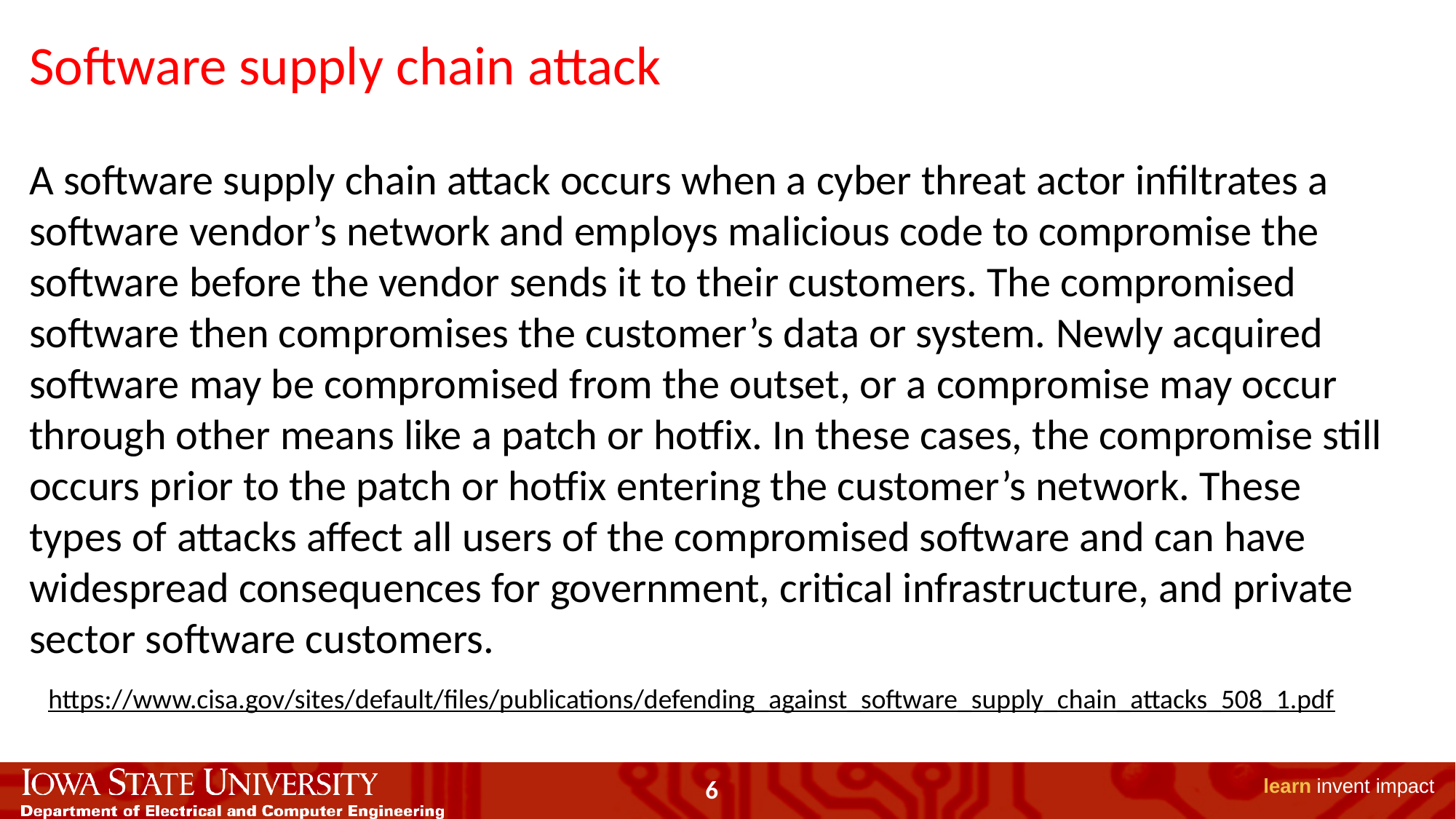

# Software supply chain attack
A software supply chain attack occurs when a cyber threat actor infiltrates a software vendor’s network and employs malicious code to compromise the software before the vendor sends it to their customers. The compromised software then compromises the customer’s data or system. Newly acquired software may be compromised from the outset, or a compromise may occur through other means like a patch or hotfix. In these cases, the compromise still occurs prior to the patch or hotfix entering the customer’s network. These types of attacks affect all users of the compromised software and can have widespread consequences for government, critical infrastructure, and private sector software customers.
https://www.cisa.gov/sites/default/files/publications/defending_against_software_supply_chain_attacks_508_1.pdf
6